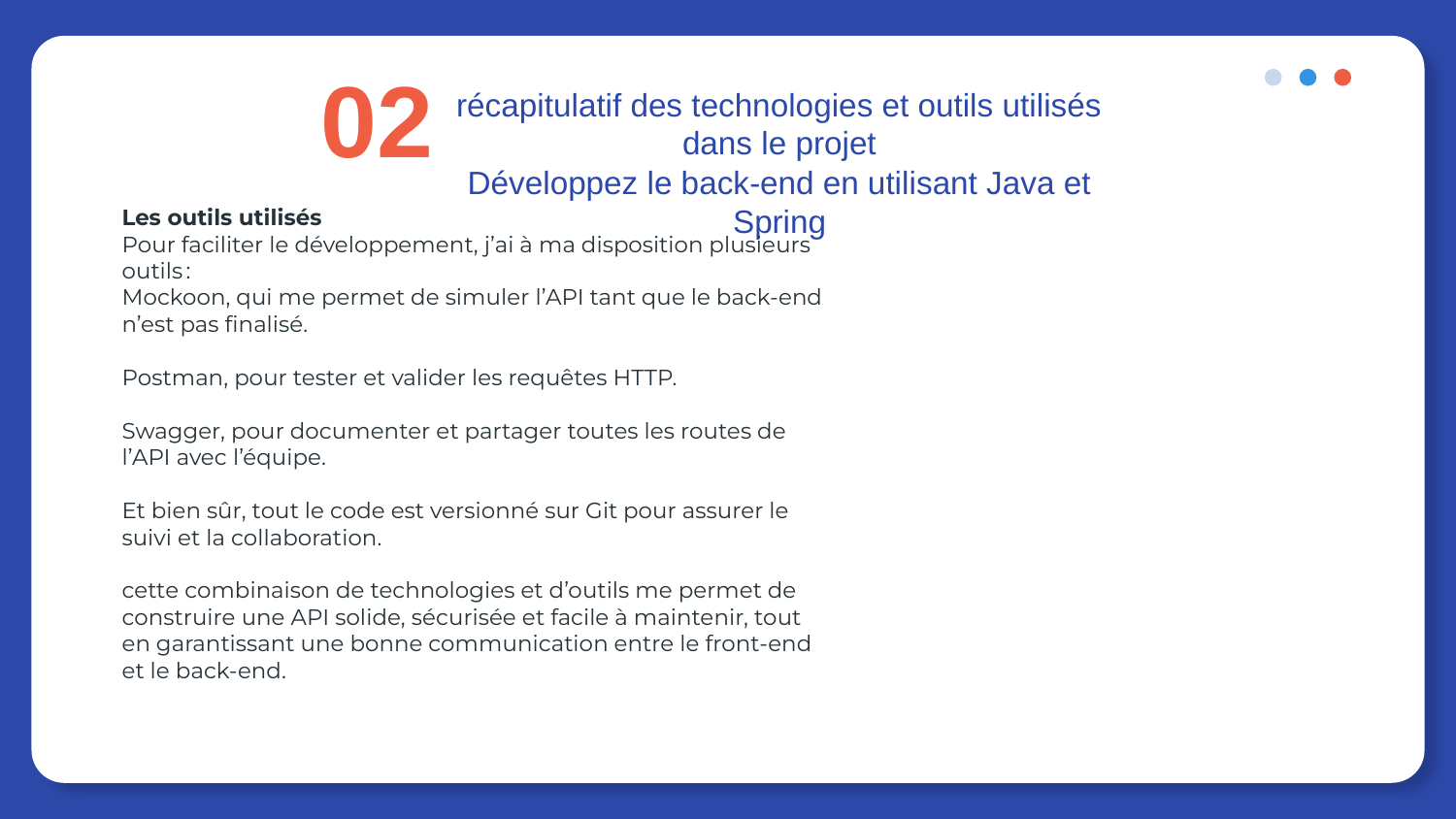

# récapitulatif des technologies et outils utilisés dans le projet Développez le back-end en utilisant Java et Spring
02
Les outils utilisés
Pour faciliter le développement, j’ai à ma disposition plusieurs outils :
Mockoon, qui me permet de simuler l’API tant que le back-end n’est pas finalisé.

Postman, pour tester et valider les requêtes HTTP.

Swagger, pour documenter et partager toutes les routes de l’API avec l’équipe.

Et bien sûr, tout le code est versionné sur Git pour assurer le suivi et la collaboration.

cette combinaison de technologies et d’outils me permet de construire une API solide, sécurisée et facile à maintenir, tout en garantissant une bonne communication entre le front-end et le back-end.